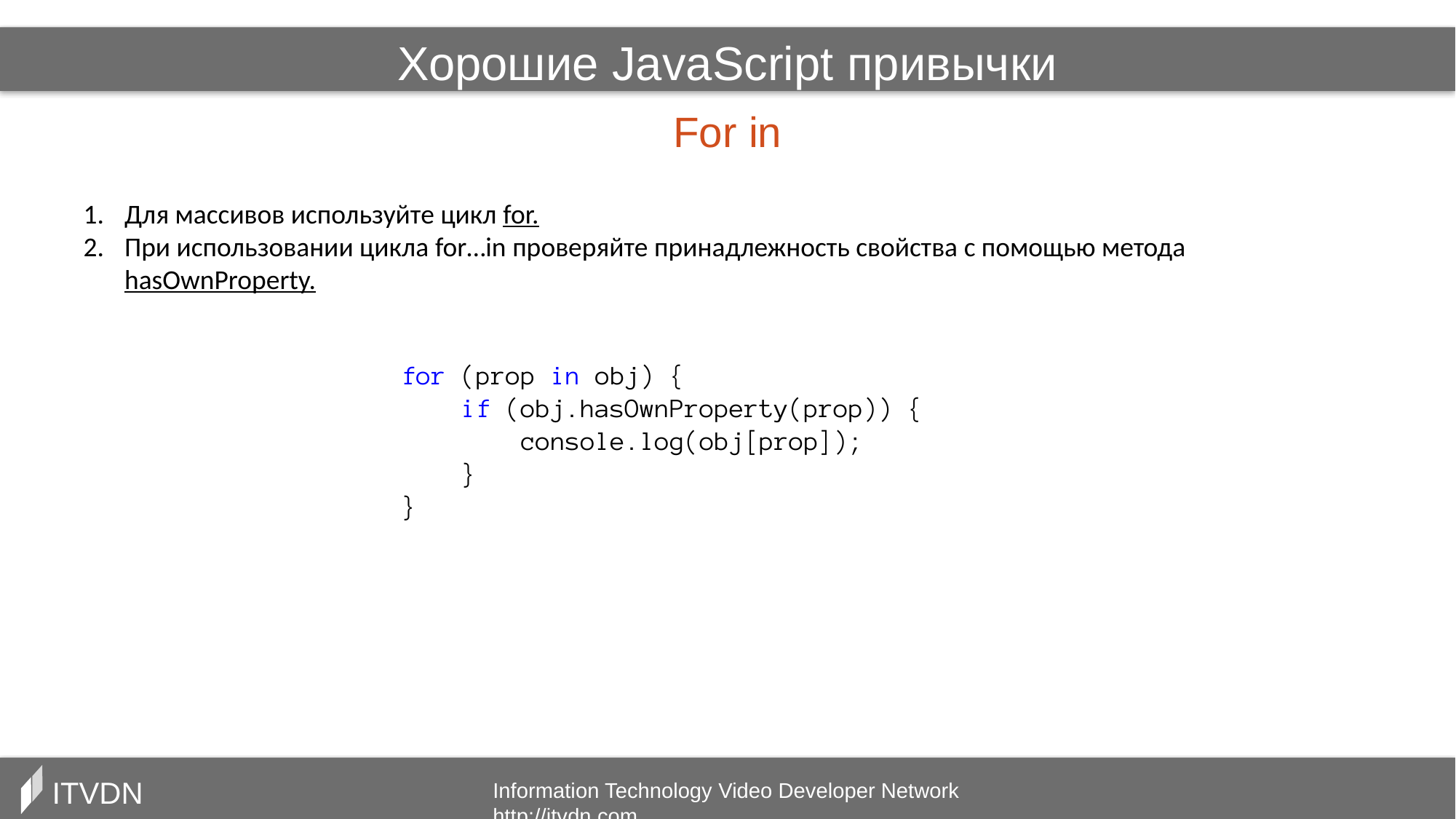

Хорошие JavaScript привычки
For in
Для массивов используйте цикл for.
При использовании цикла for…in проверяйте принадлежность свойства с помощью метода hasOwnProperty.

for (prop in obj) {
    if (obj.hasOwnProperty(prop)) {
        console.log(obj[prop]);
    }
}

ITVDN
Information Technology Video Developer Network                                                       http://itvdn.com